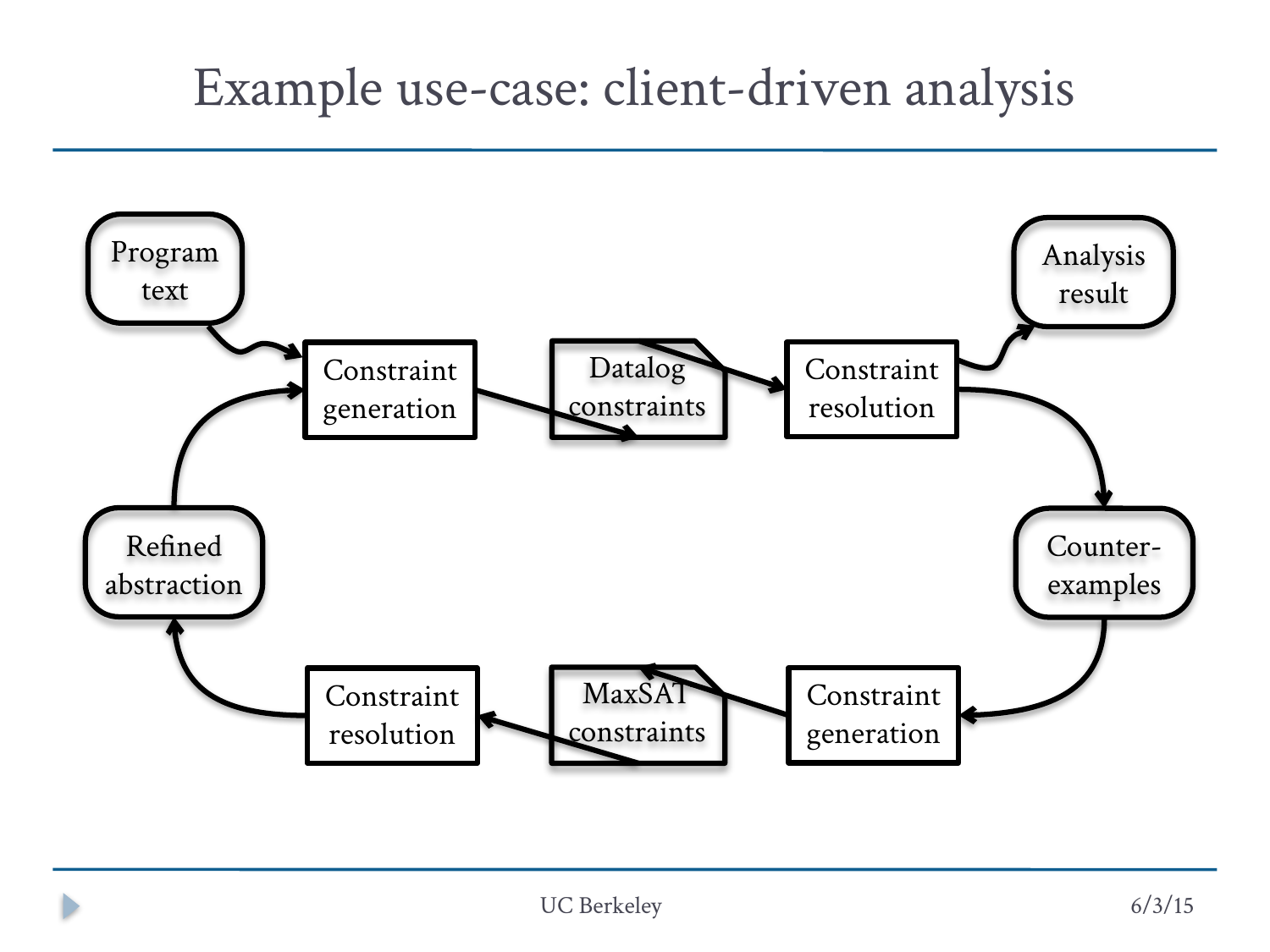

# Example use-case: client-driven analysis
Program
text
Analysis
result

Datalog
constraints
Constraint
resolution
Constraint
generation
Refined
abstraction
Counter-examples
MaxSAT
constraints
Constraint
generation
Constraint
resolution
UC Berkeley
6/3/15